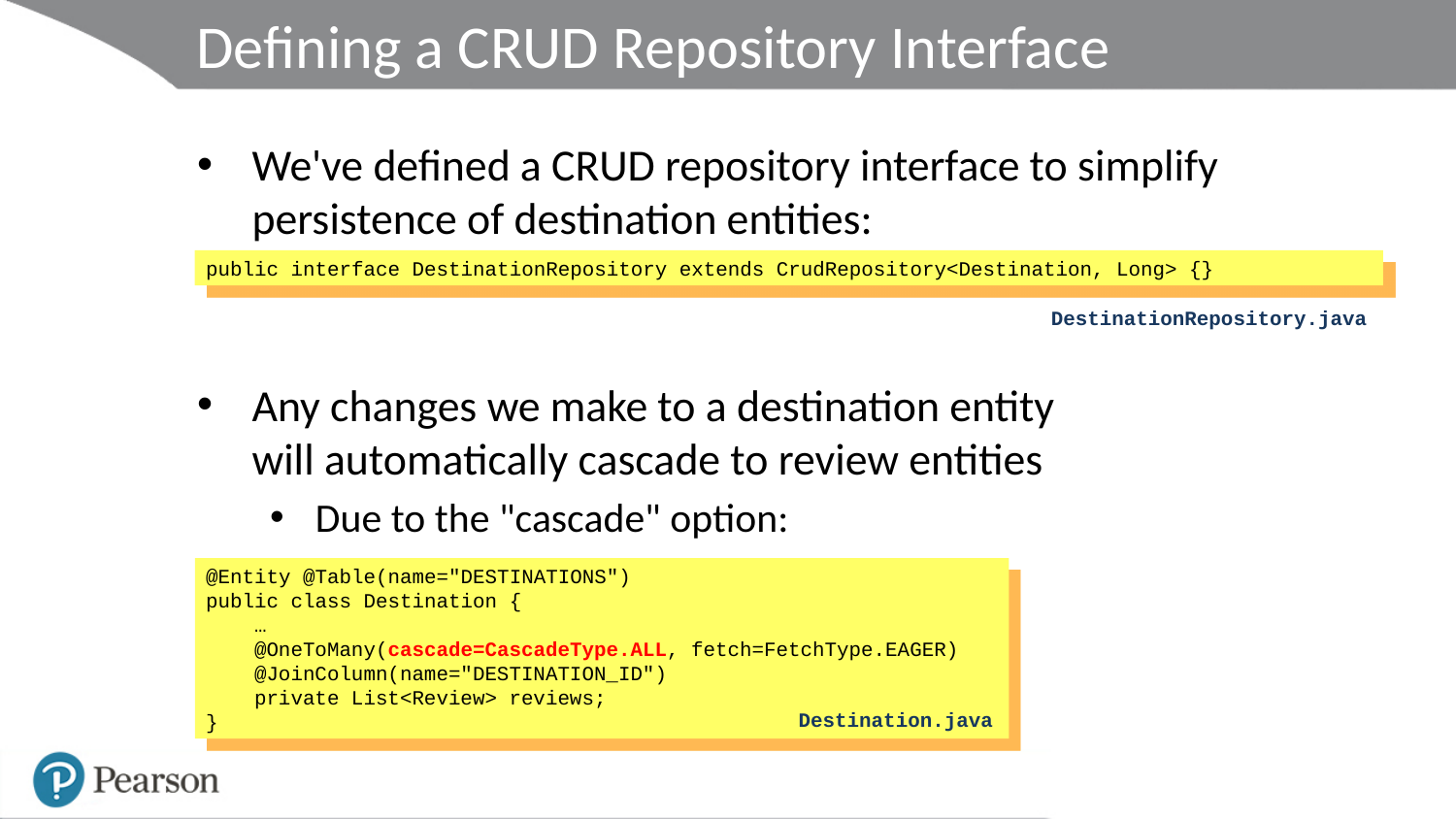

# Defining a CRUD Repository Interface
We've defined a CRUD repository interface to simplify persistence of destination entities:

Any changes we make to a destination entity
will automatically cascade to review entities
Due to the "cascade" option:

public interface DestinationRepository extends CrudRepository<Destination, Long> {}
DestinationRepository.java
@Entity @Table(name="DESTINATIONS")
public class Destination {
    …
    @OneToMany(cascade=CascadeType.ALL, fetch=FetchType.EAGER)
    @JoinColumn(name="DESTINATION_ID")
    private List<Review> reviews;
}
Destination.java